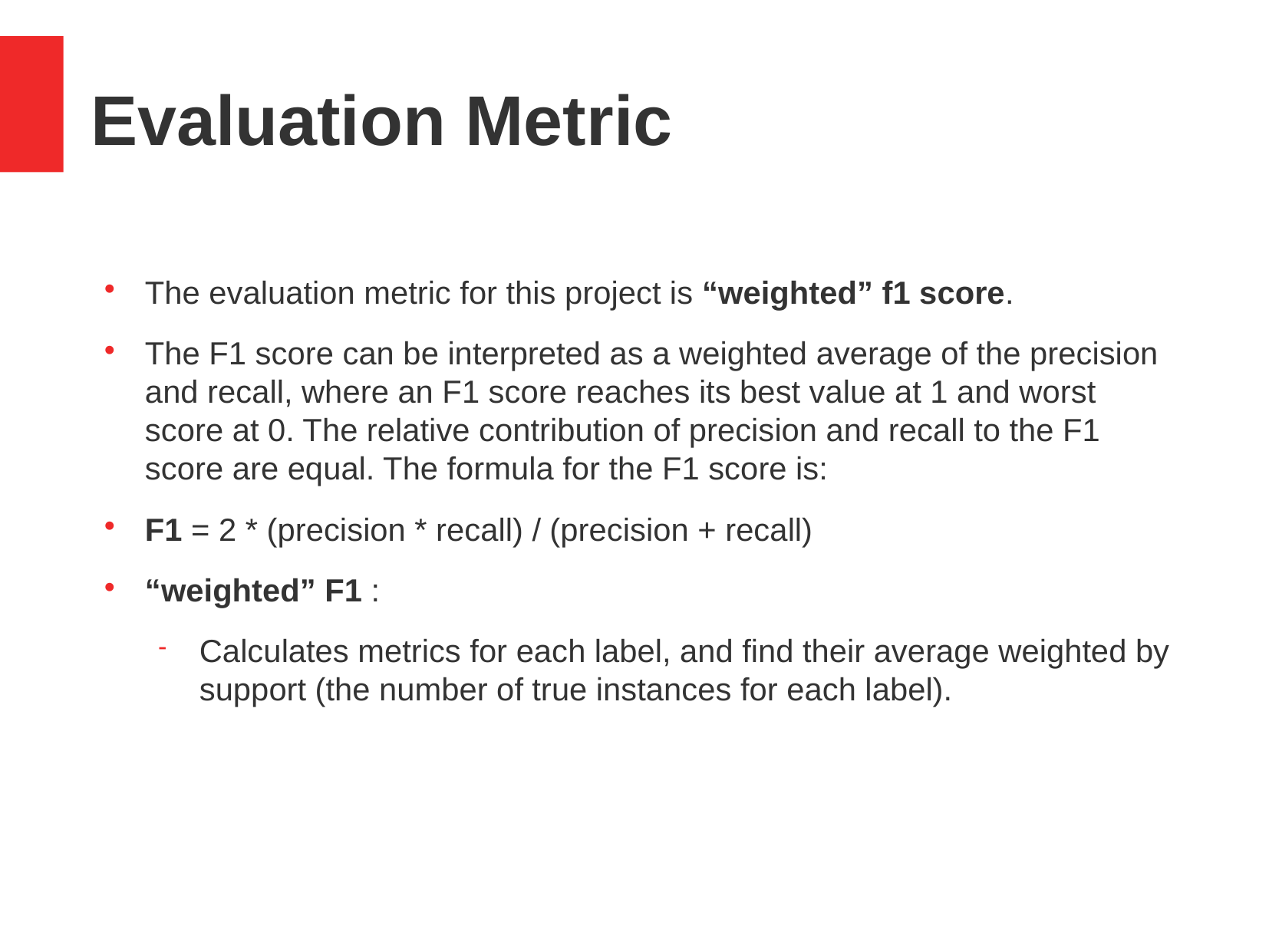

Evaluation Metric
The evaluation metric for this project is “weighted” f1 score.
The F1 score can be interpreted as a weighted average of the precision and recall, where an F1 score reaches its best value at 1 and worst score at 0. The relative contribution of precision and recall to the F1 score are equal. The formula for the F1 score is:
F1 = 2 * (precision * recall) / (precision + recall)
“weighted” F1 :
Calculates metrics for each label, and find their average weighted by support (the number of true instances for each label).